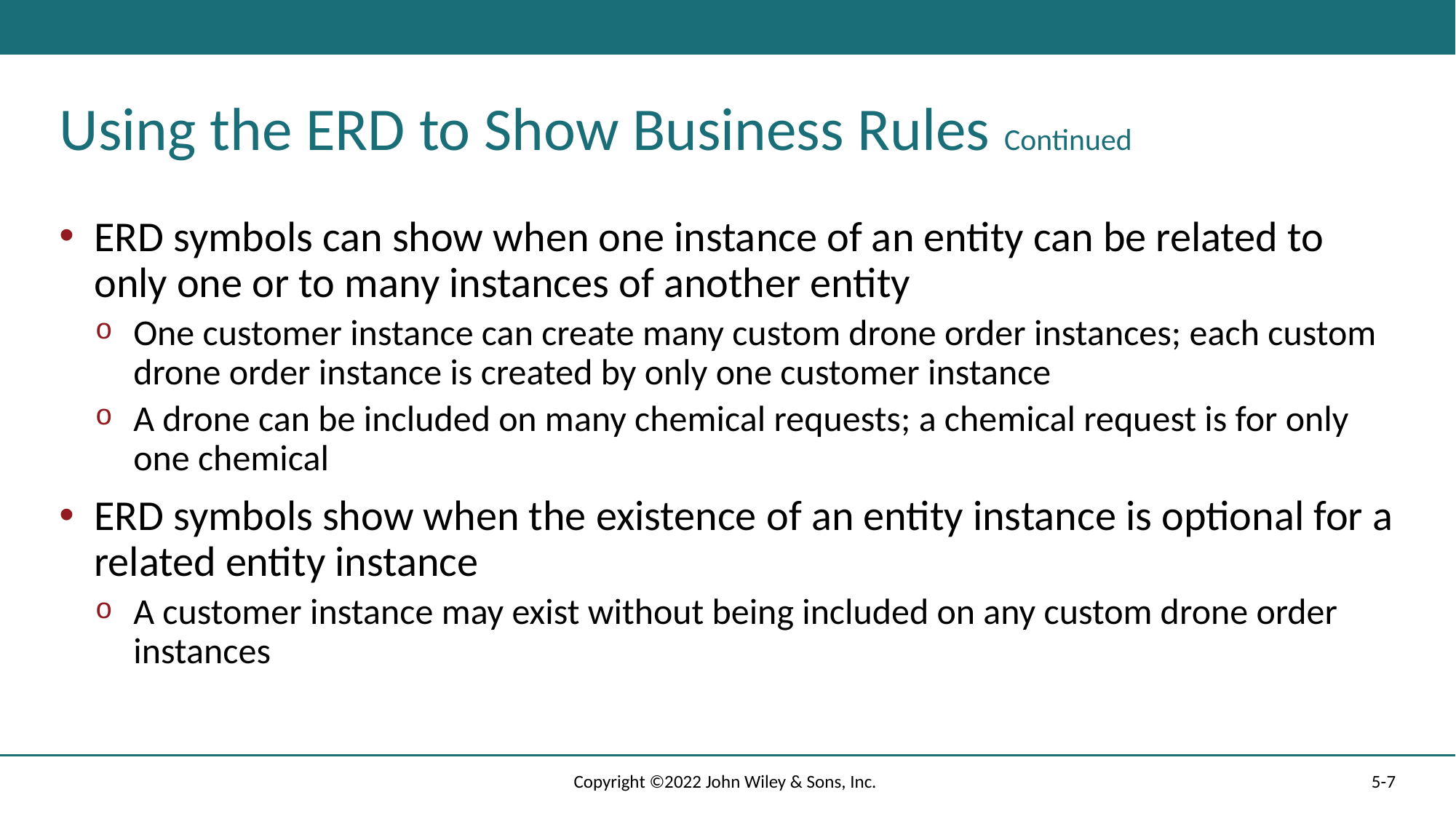

# Using the ERD to Show Business Rules Continued
ERD symbols can show when one instance of an entity can be related to only one or to many instances of another entity
One customer instance can create many custom drone order instances; each custom drone order instance is created by only one customer instance
A drone can be included on many chemical requests; a chemical request is for only one chemical
ERD symbols show when the existence of an entity instance is optional for a related entity instance
A customer instance may exist without being included on any custom drone order instances
Copyright ©2022 John Wiley & Sons, Inc.
5-7